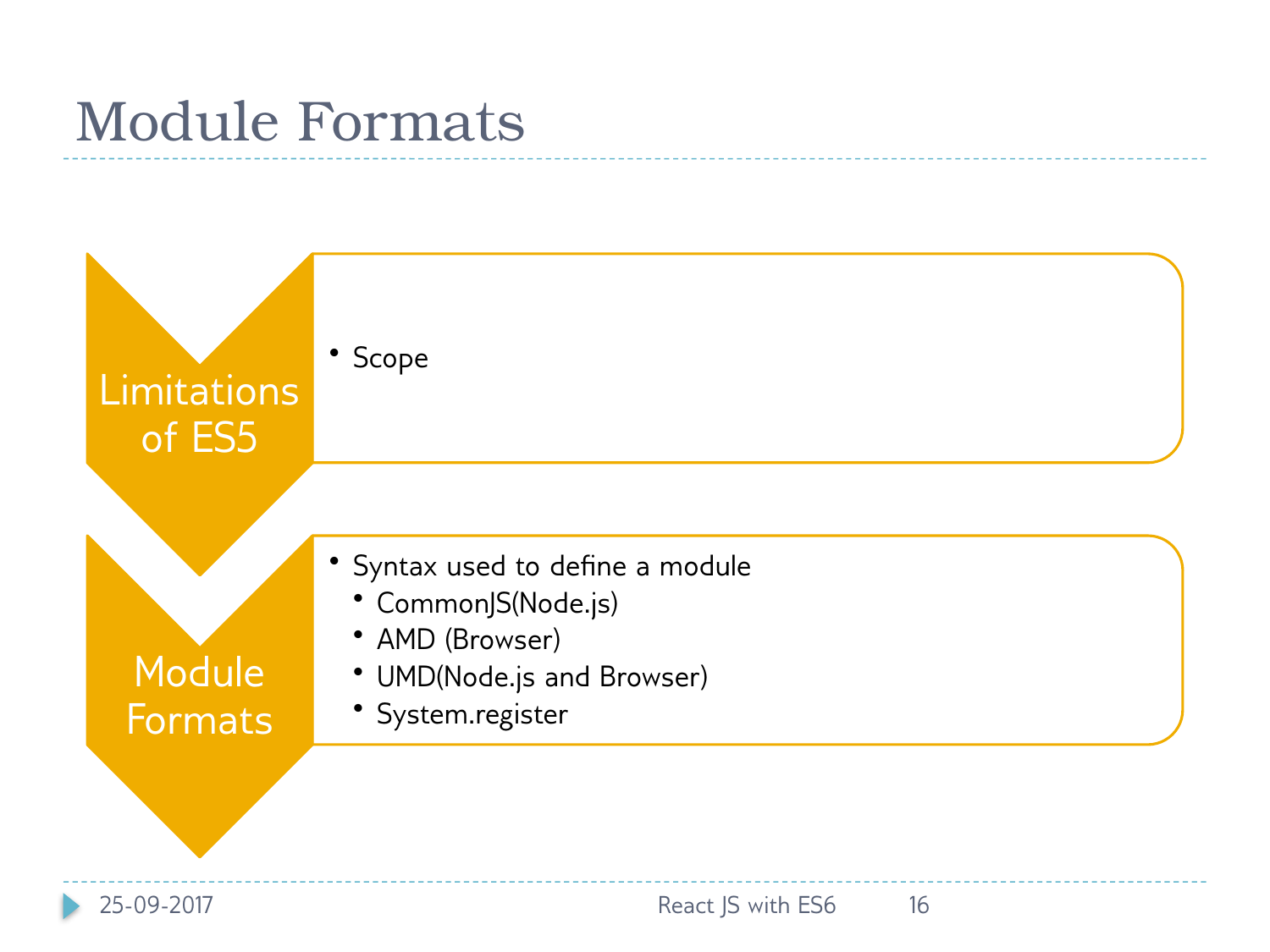

# Module Formats
Limitations of ES5
Scope
Module Formats
Syntax used to define a module
CommonJS(Node.js)
AMD (Browser)
UMD(Node.js and Browser)
System.register
25-09-2017
React JS with ES6
16